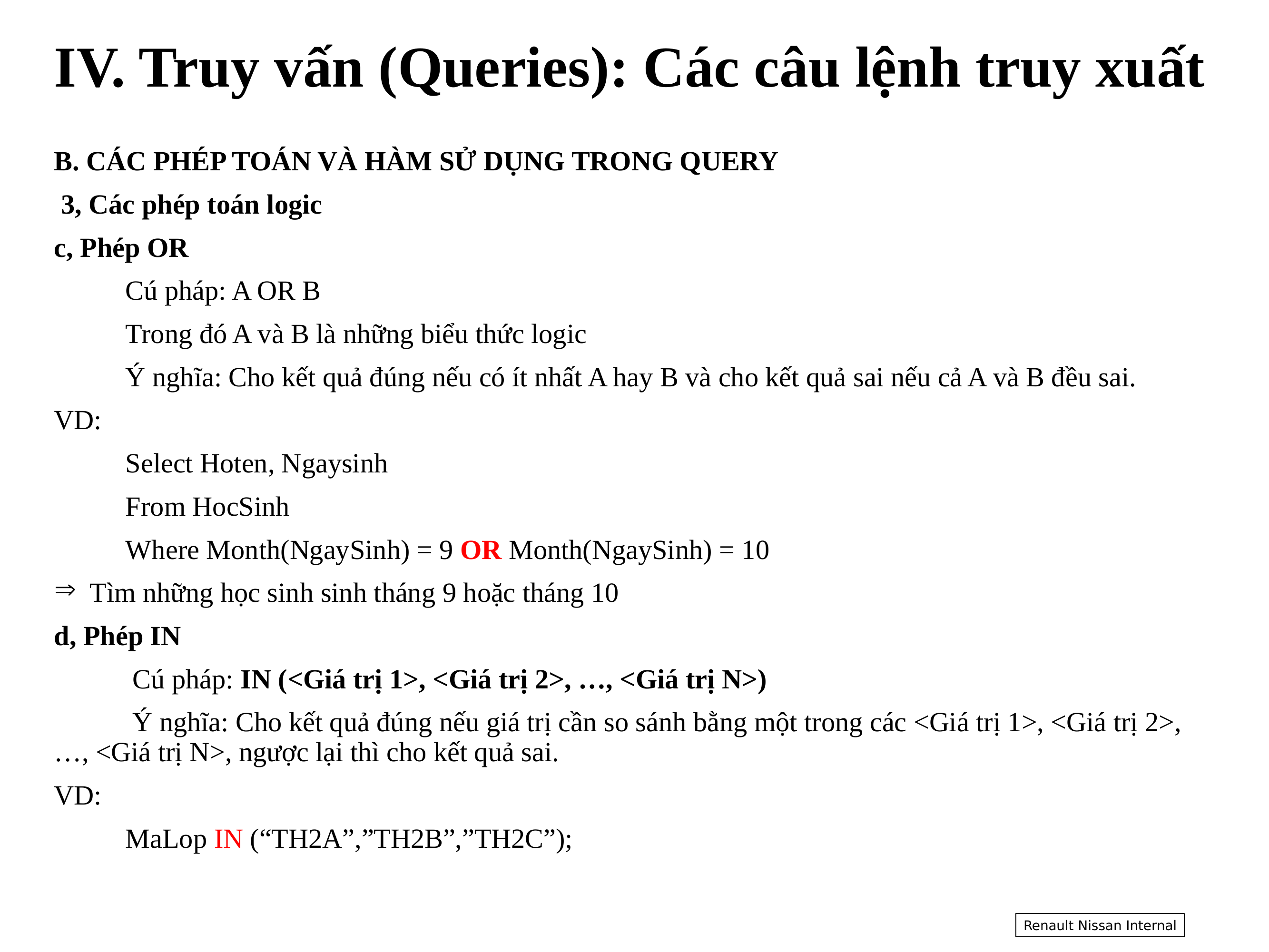

IV. Truy vấn (Queries): Các câu lệnh truy xuất
B. CÁC PHÉP TOÁN VÀ HÀM SỬ DỤNG TRONG QUERY
 3, Các phép toán logic
c, Phép OR
	Cú pháp: A OR B
	Trong đó A và B là những biểu thức logic
	Ý nghĩa: Cho kết quả đúng nếu có ít nhất A hay B và cho kết quả sai nếu cả A và B đều sai.
VD:
	Select Hoten, Ngaysinh
	From HocSinh
	Where Month(NgaySinh) = 9 OR Month(NgaySinh) = 10
Tìm những học sinh sinh tháng 9 hoặc tháng 10
d, Phép IN
	 Cú pháp: IN (<Giá trị 1>, <Giá trị 2>, …, <Giá trị N>)
	 Ý nghĩa: Cho kết quả đúng nếu giá trị cần so sánh bằng một trong các <Giá trị 1>, <Giá trị 2>, …, <Giá trị N>, ngược lại thì cho kết quả sai.
VD:
	MaLop IN (“TH2A”,”TH2B”,”TH2C”);